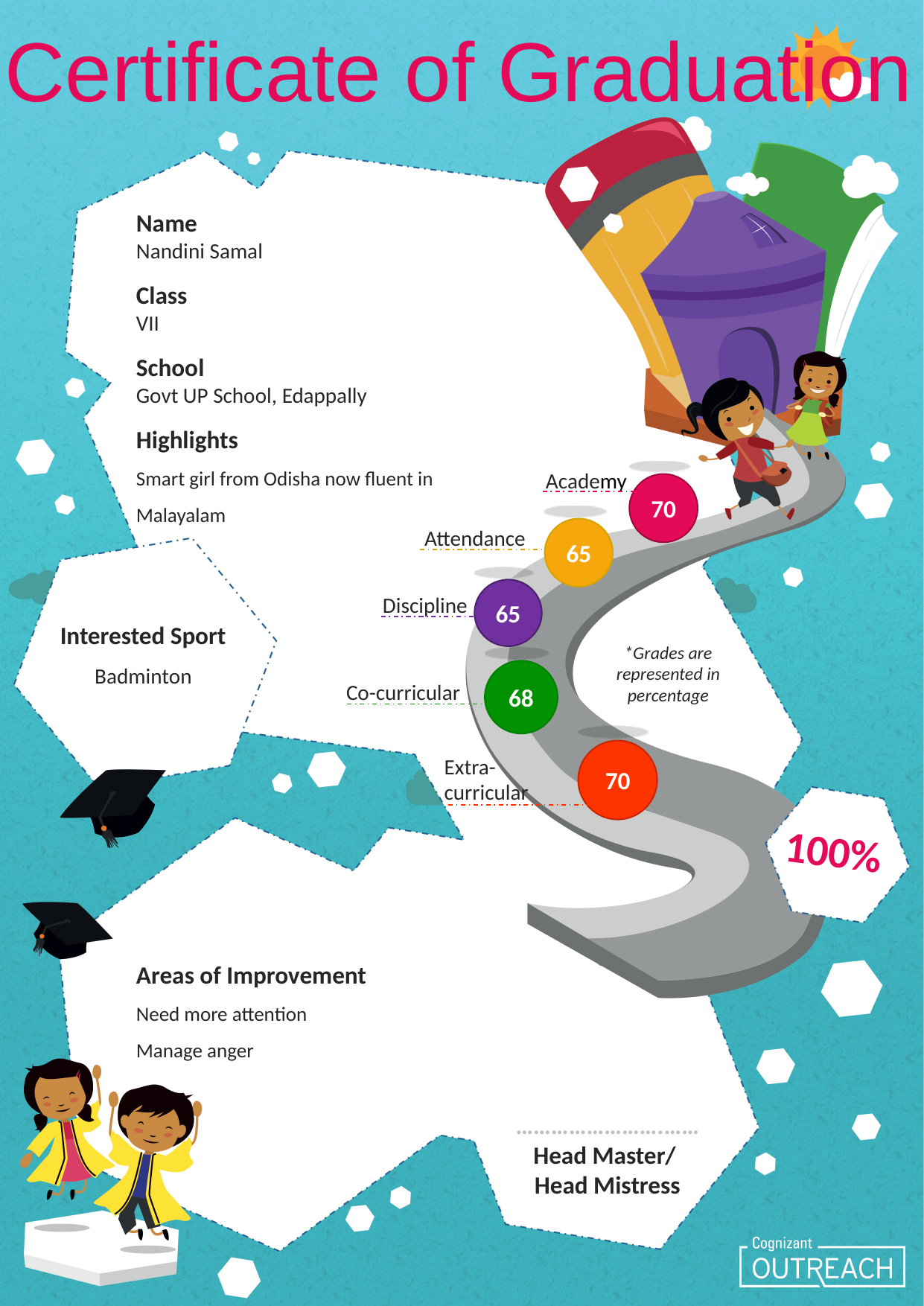

Certificate of Graduation
Name
Nandini Samal
Class
VII
School
Govt UP School, Edappally
Highlights
Smart girl from Odisha now fluent in Malayalam

Academy
70
65
Attendance
65
Discipline
Interested Sport
Badminton
*Grades are represented in percentage
68
Co-curricular
70
Extra-
curricular
100%
Areas of Improvement
Need more attention
Manage anger

…………………….……
Head Master/
Head Mistress